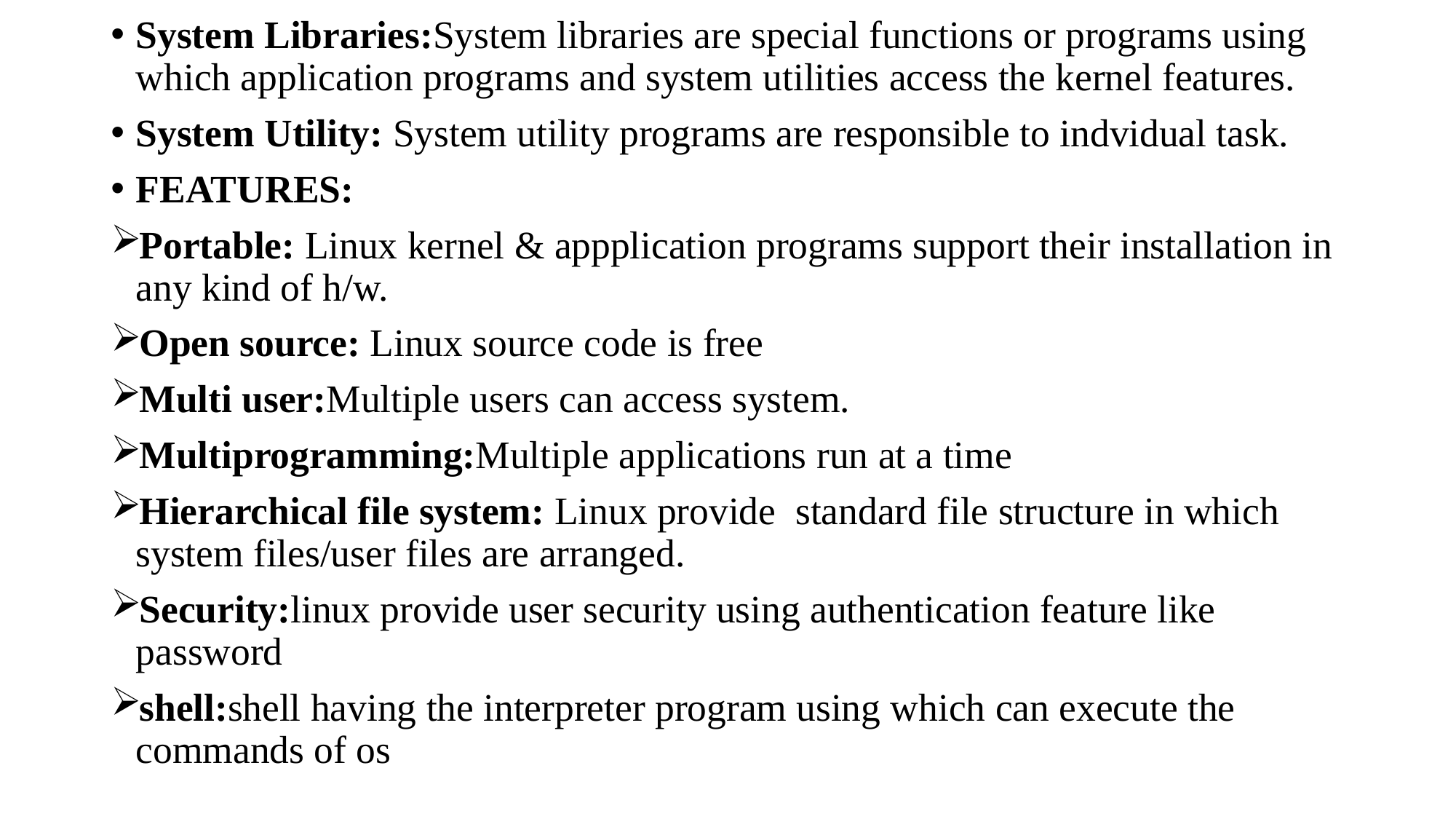

#
System Libraries:System libraries are special functions or programs using which application programs and system utilities access the kernel features.
System Utility: System utility programs are responsible to indvidual task.
FEATURES:
Portable: Linux kernel & appplication programs support their installation in any kind of h/w.
Open source: Linux source code is free
Multi user:Multiple users can access system.
Multiprogramming:Multiple applications run at a time
Hierarchical file system: Linux provide  standard file structure in which system files/user files are arranged.
Security:linux provide user security using authentication feature like password
shell:shell having the interpreter program using which can execute the commands of os